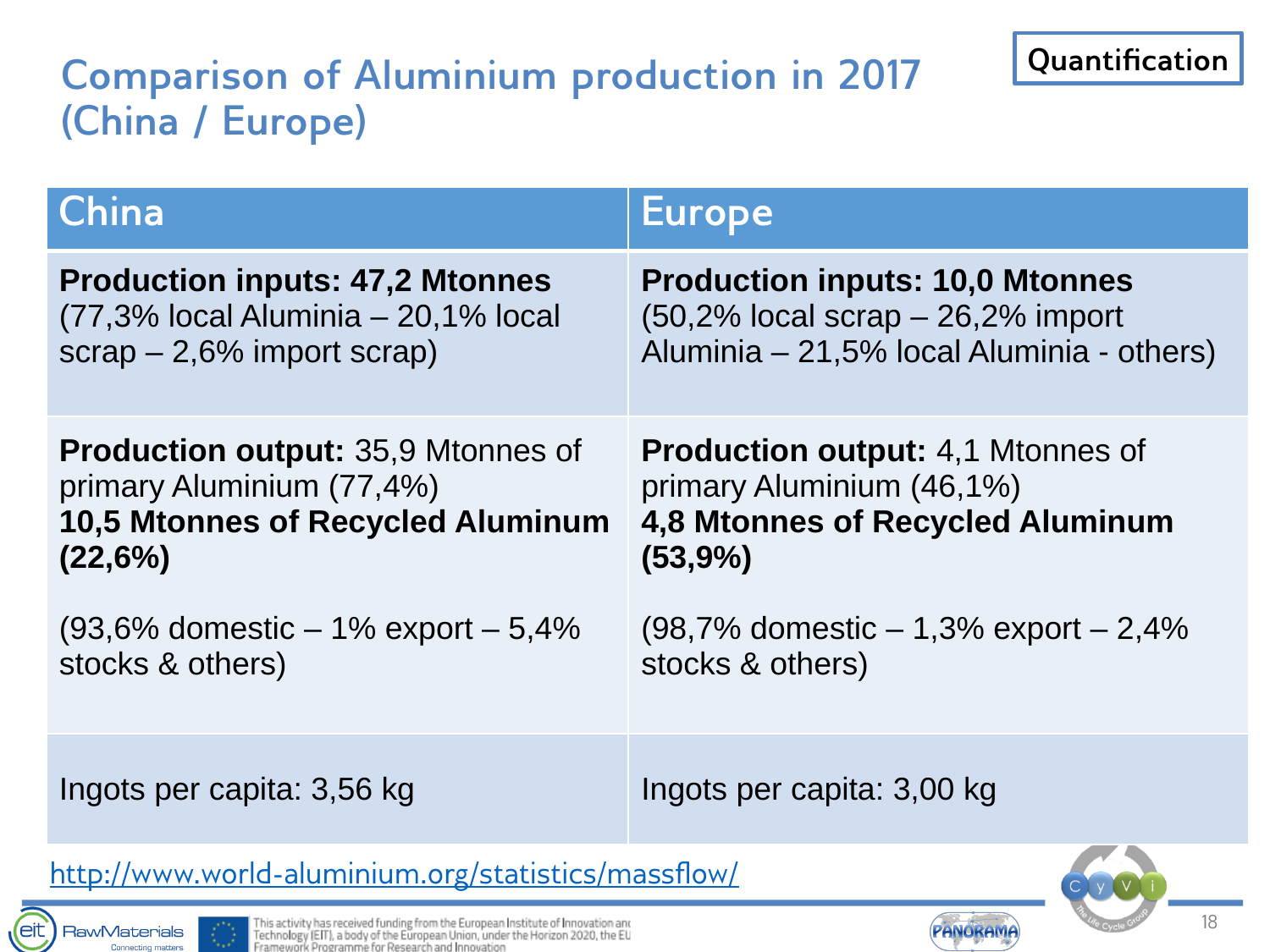

Quantification
# Comparison of Aluminium production in 2017 (China / Europe)
| China | Europe |
| --- | --- |
| Production inputs: 47,2 Mtonnes (77,3% local Aluminia – 20,1% local scrap – 2,6% import scrap) | Production inputs: 10,0 Mtonnes (50,2% local scrap – 26,2% import Aluminia – 21,5% local Aluminia - others) |
| Production output: 35,9 Mtonnes of primary Aluminium (77,4%) 10,5 Mtonnes of Recycled Aluminum (22,6%) (93,6% domestic – 1% export – 5,4% stocks & others) | Production output: 4,1 Mtonnes of primary Aluminium (46,1%) 4,8 Mtonnes of Recycled Aluminum (53,9%) (98,7% domestic – 1,3% export – 2,4% stocks & others) |
| Ingots per capita: 3,56 kg | Ingots per capita: 3,00 kg |

http://www.world-aluminium.org/statistics/massflow/